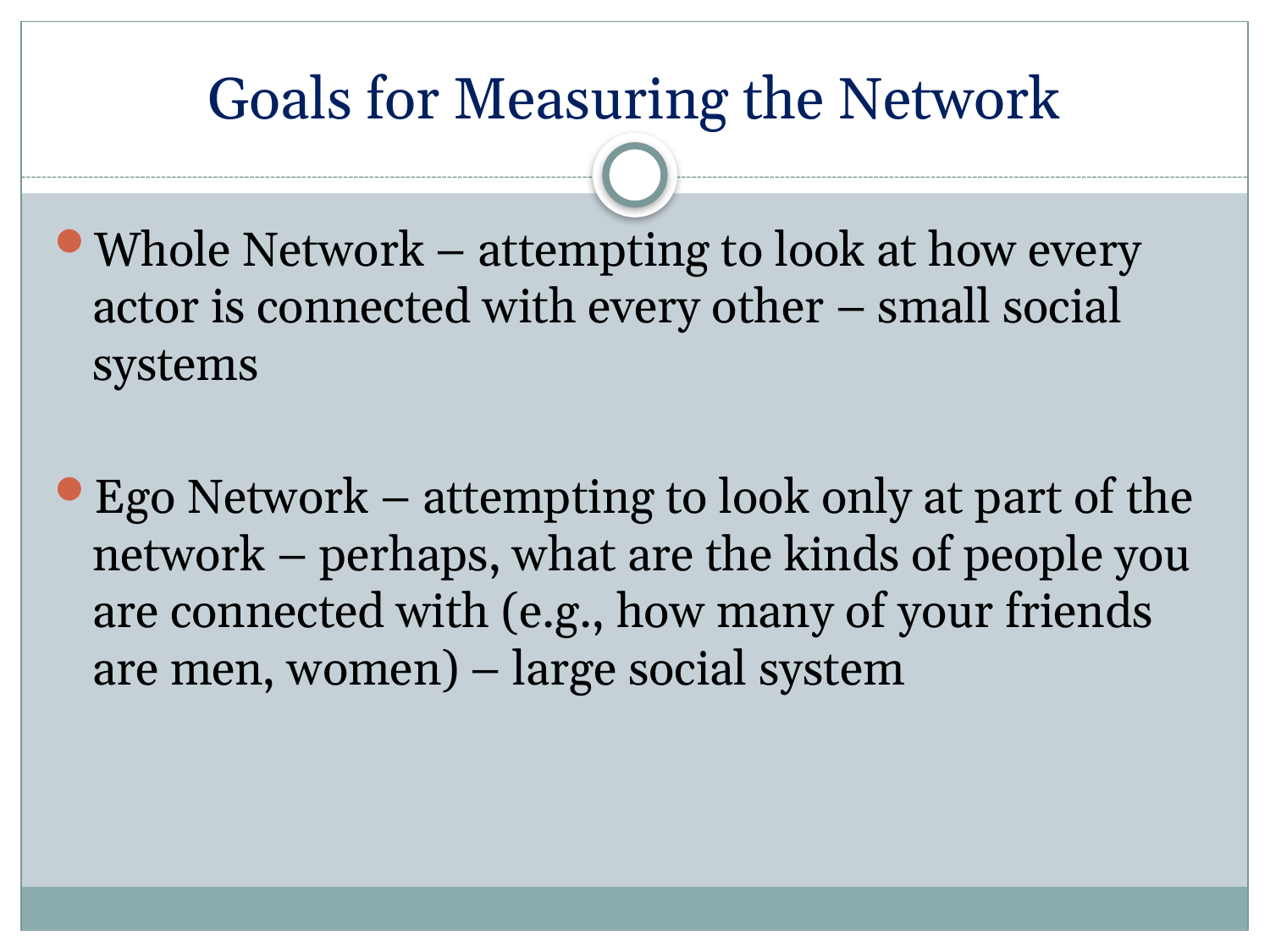

# Goals for Measuring the Network
Whole Network – attempting to look at how every actor is connected with every other – small social systems

Ego Network – attempting to look only at part of the network – perhaps, what are the kinds of people you are connected with (e.g., how many of your friends are men, women) – large social system